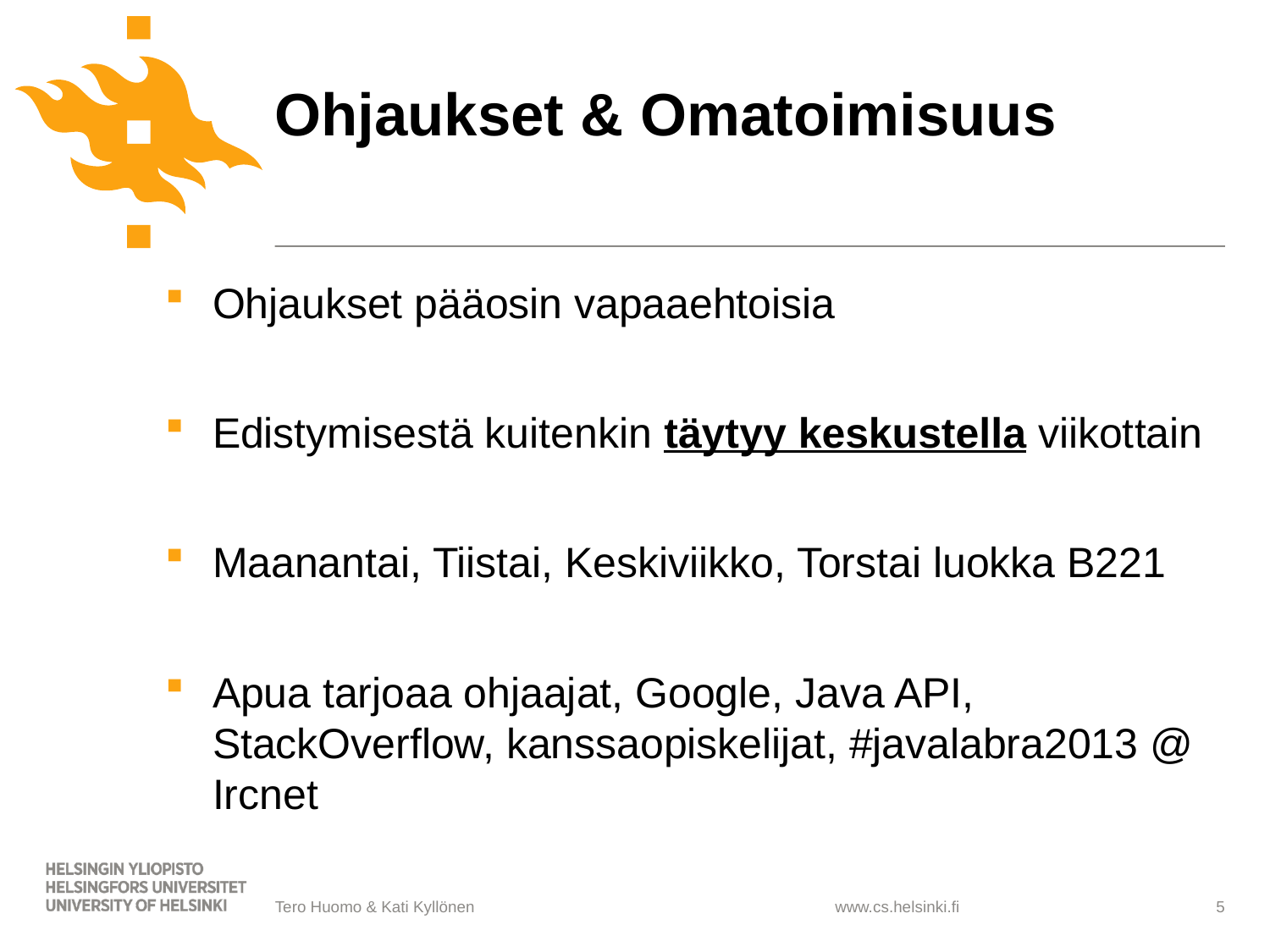

# Ohjaukset & Omatoimisuus
Ohjaukset pääosin vapaaehtoisia

Edistymisestä kuitenkin täytyy keskustella viikottain

Maanantai, Tiistai, Keskiviikko, Torstai luokka B221

Apua tarjoaa ohjaajat, Google, Java API, StackOverflow, kanssaopiskelijat, #javalabra2013 @ Ircnet

Tero Huomo & Kati Kyllönen
5